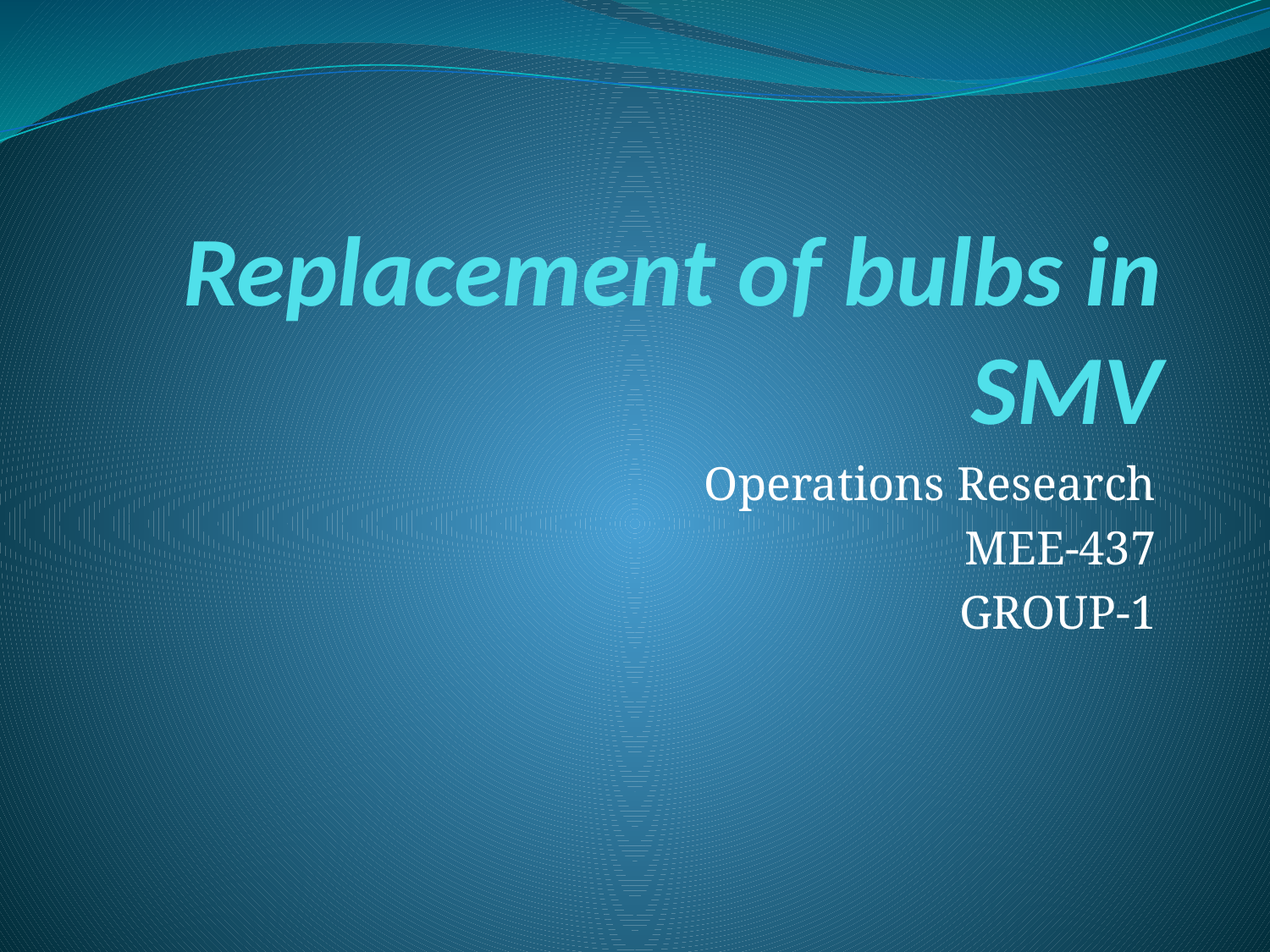

# Replacement of bulbs in SMV
Operations Research
MEE-437
GROUP-1